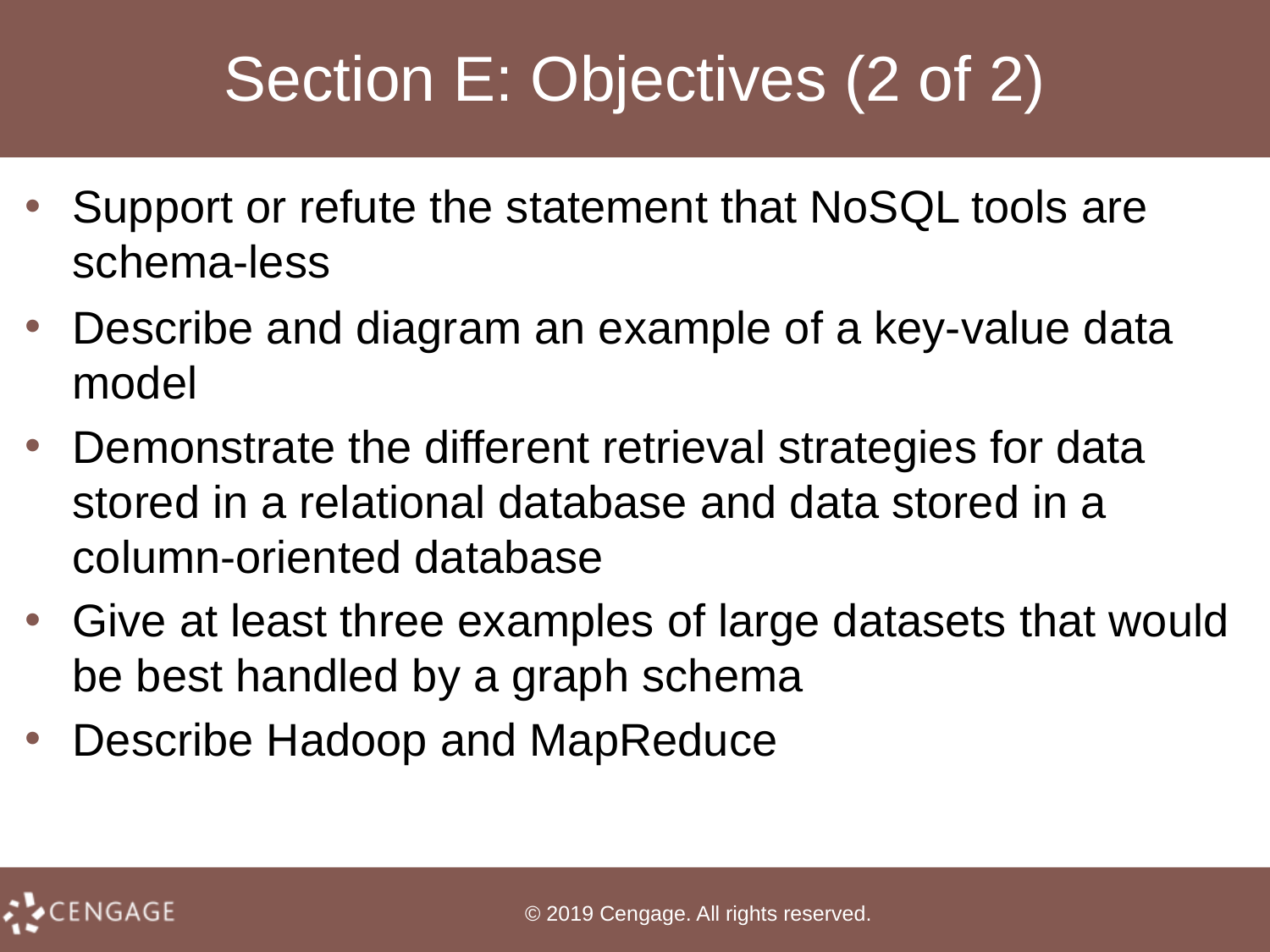

# Section E: Objectives (2 of 2)
Support or refute the statement that NoSQL tools are schema-less
Describe and diagram an example of a key-value data model
Demonstrate the different retrieval strategies for data stored in a relational database and data stored in a column-oriented database
Give at least three examples of large datasets that would be best handled by a graph schema
Describe Hadoop and MapReduce